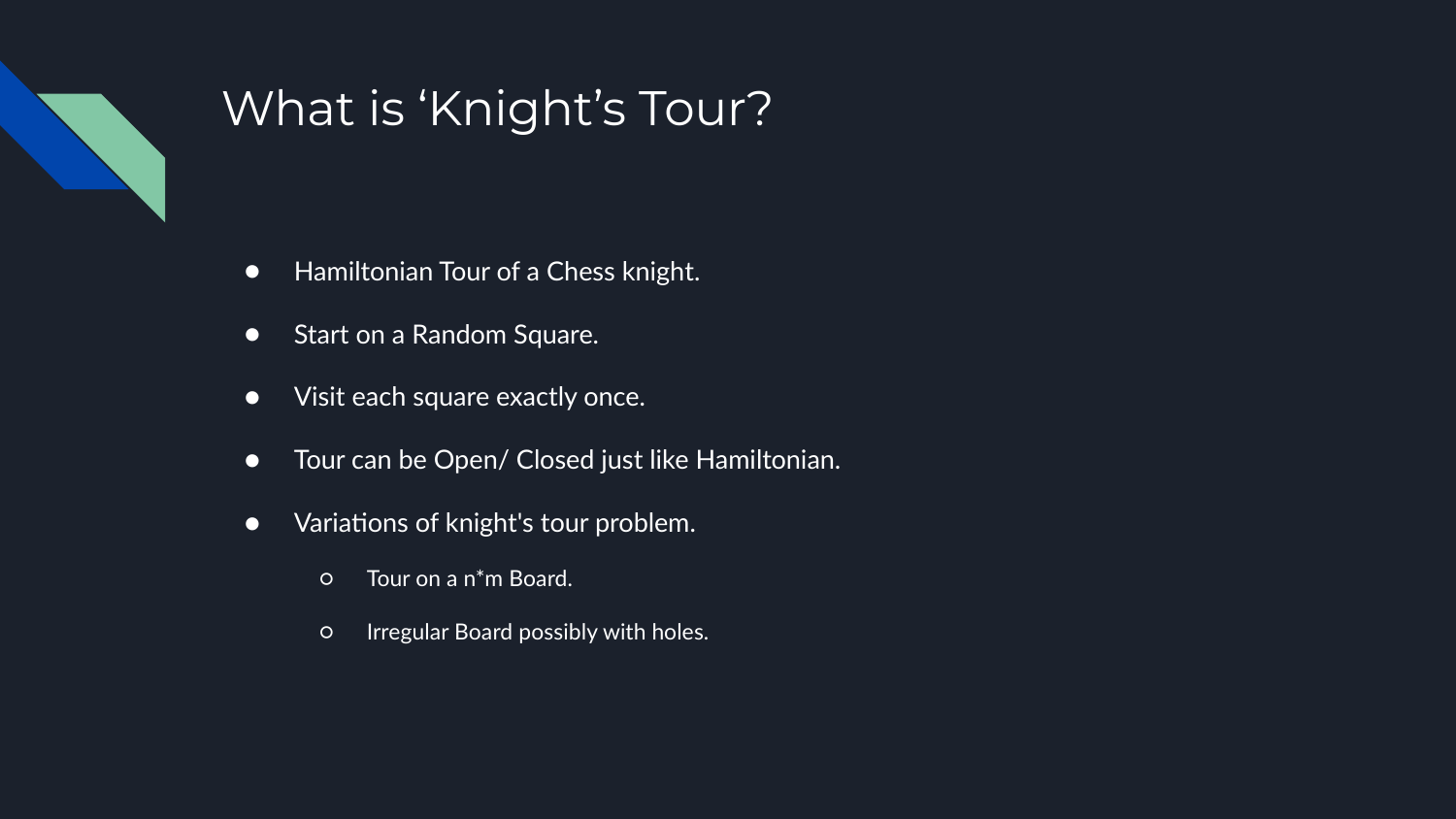

# What is ‘Knight’s Tour?
Hamiltonian Tour of a Chess knight.
Start on a Random Square.
Visit each square exactly once.
Tour can be Open/ Closed just like Hamiltonian.
Variations of knight's tour problem.
Tour on a n*m Board.
Irregular Board possibly with holes.